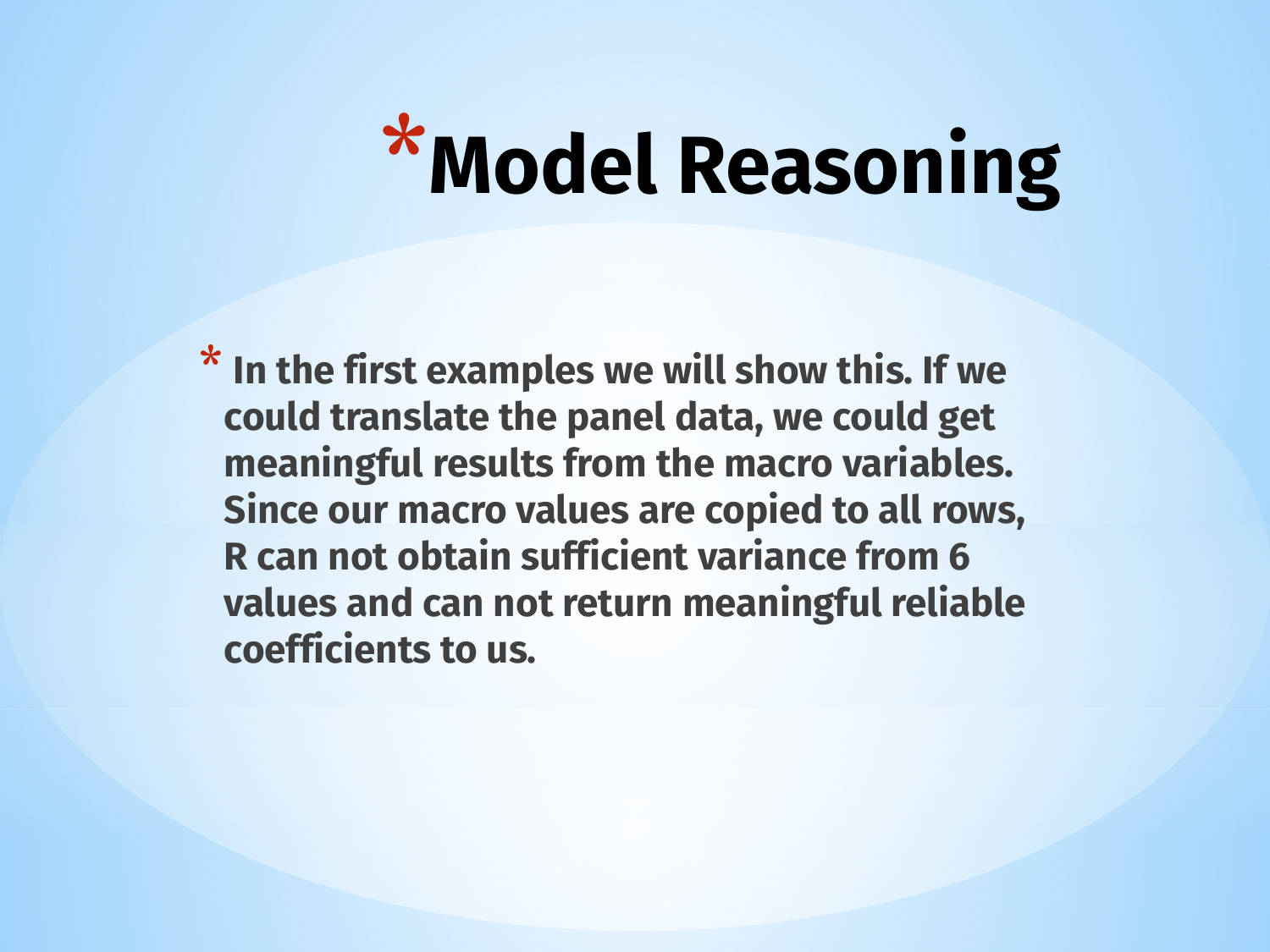

# Model Reasoning
 In the first examples we will show this. If we could translate the panel data, we could get meaningful results from the macro variables. Since our macro values are copied to all rows, R can not obtain sufficient variance from 6 values and can not return meaningful reliable coefficients to us.